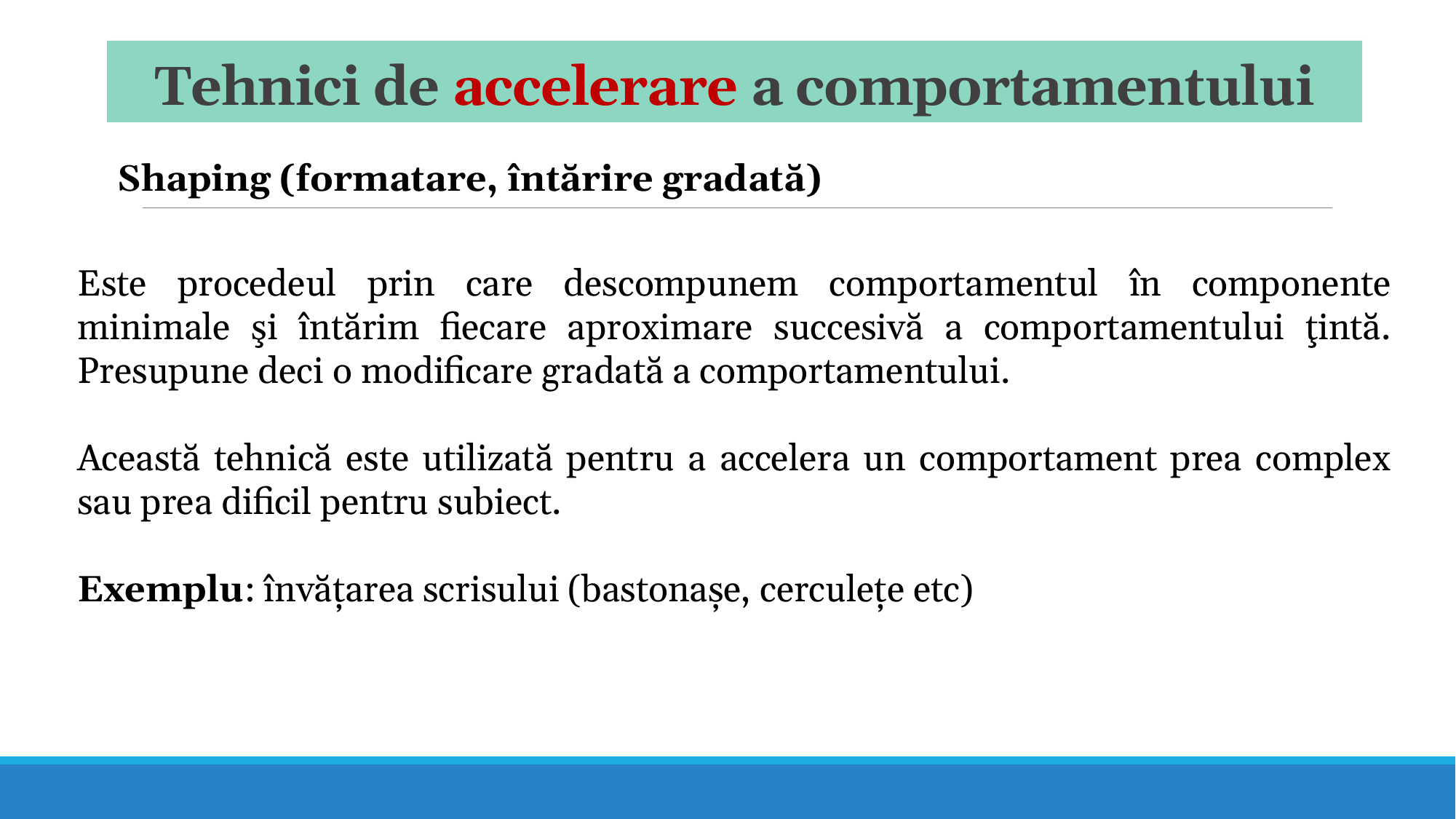

# Tehnici de accelerare a comportamentului
Shaping (formatare, întărire gradată)

Este procedeul prin care descompunem comportamentul în componente minimale şi întărim fiecare aproximare succesivă a comportamentului ţintă. Presupune deci o modificare gradată a comportamentului.

Această tehnică este utilizată pentru a accelera un comportament prea complex sau prea dificil pentru subiect.

Exemplu: învățarea scrisului (bastonașe, cerculețe etc)